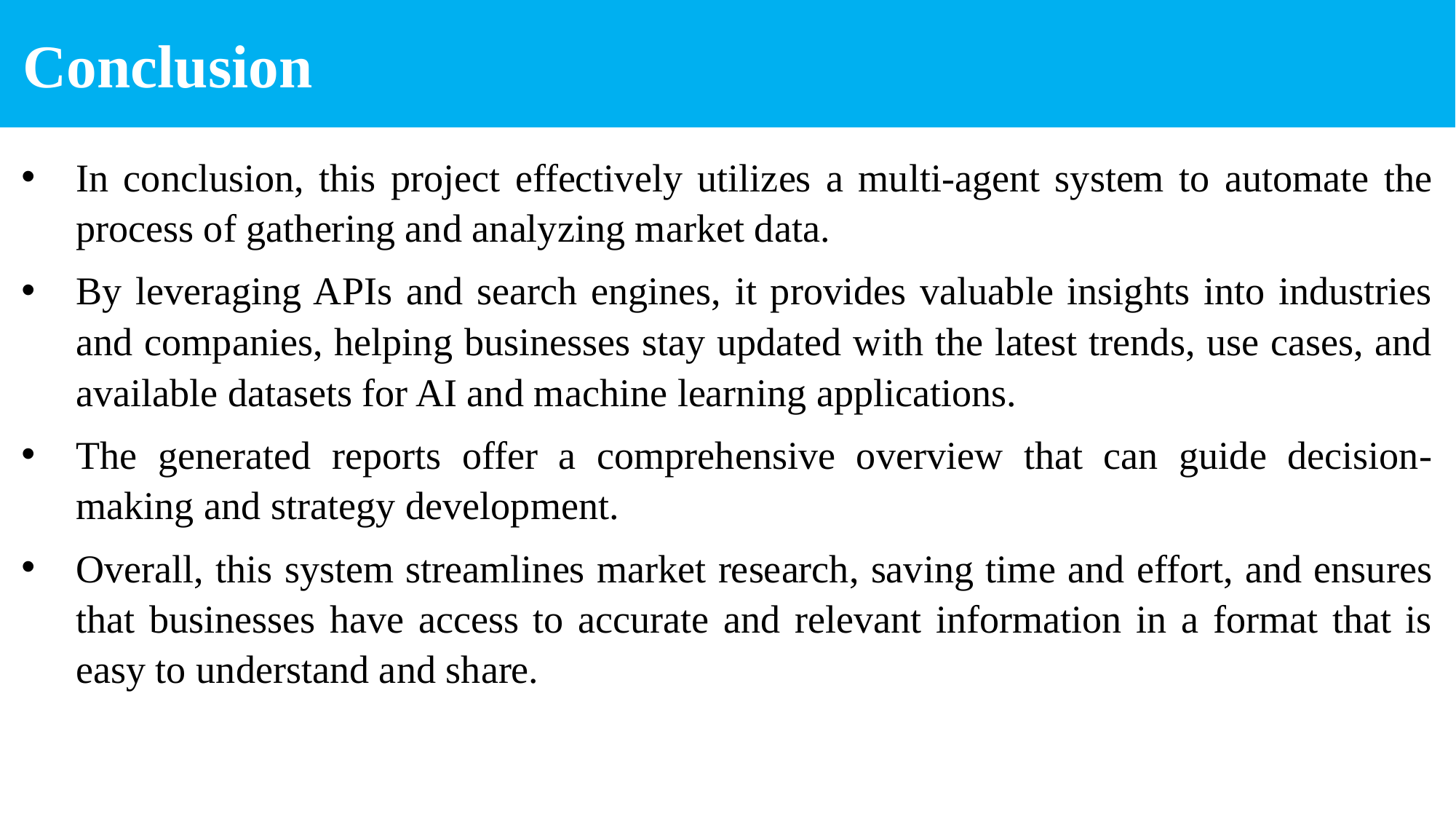

Conclusion
In conclusion, this project effectively utilizes a multi-agent system to automate the process of gathering and analyzing market data.
By leveraging APIs and search engines, it provides valuable insights into industries and companies, helping businesses stay updated with the latest trends, use cases, and available datasets for AI and machine learning applications.
The generated reports offer a comprehensive overview that can guide decision-making and strategy development.
Overall, this system streamlines market research, saving time and effort, and ensures that businesses have access to accurate and relevant information in a format that is easy to understand and share.